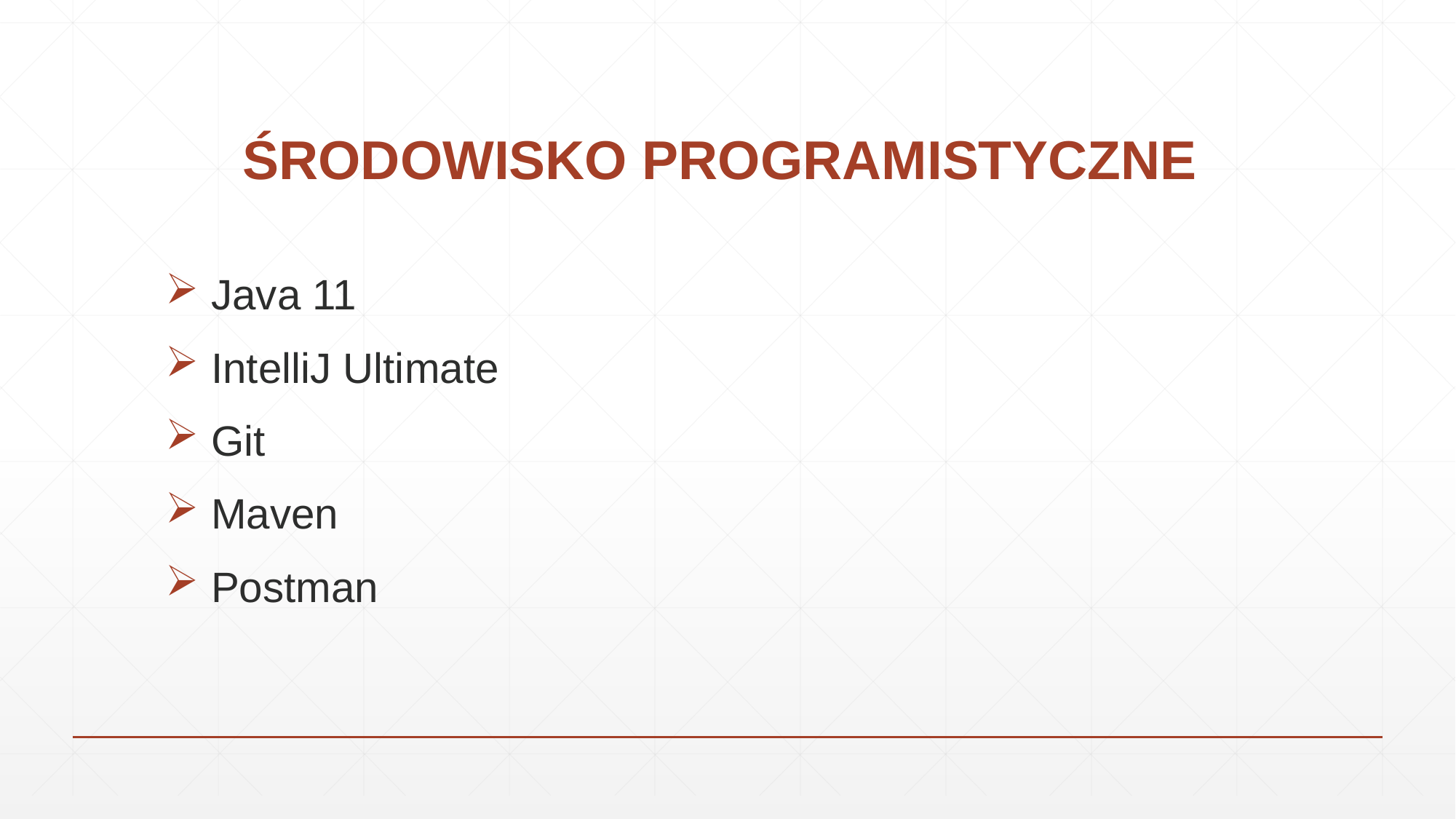

# ŚRODOWISKO PROGRAMISTYCZNE
 Java 11
 IntelliJ Ultimate
 Git
 Maven
 Postman